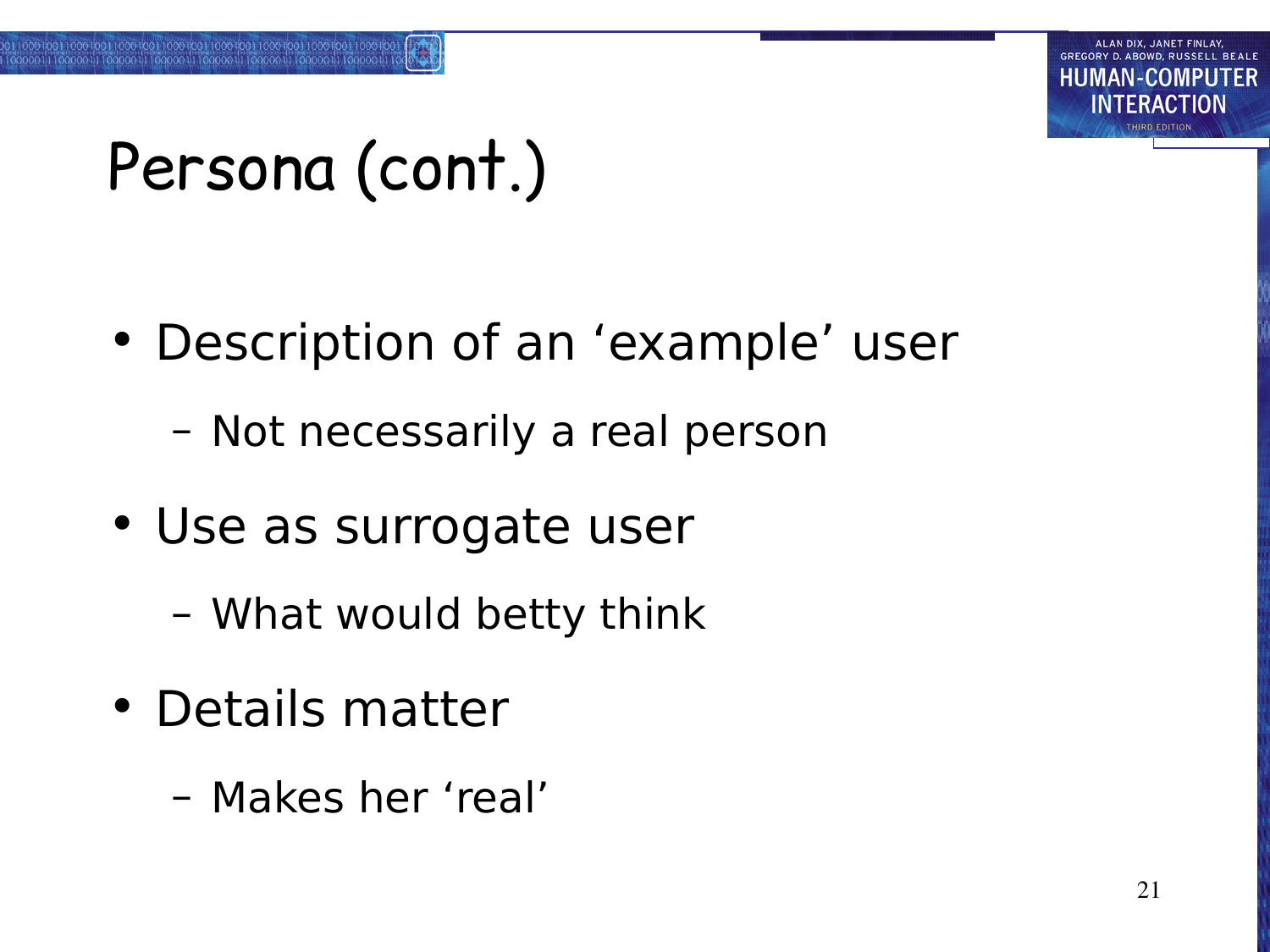

# Persona (cont.)
Description of an ‘example’ user
Not necessarily a real person
Use as surrogate user
What would betty think
Details matter
Makes her ‘real’
21